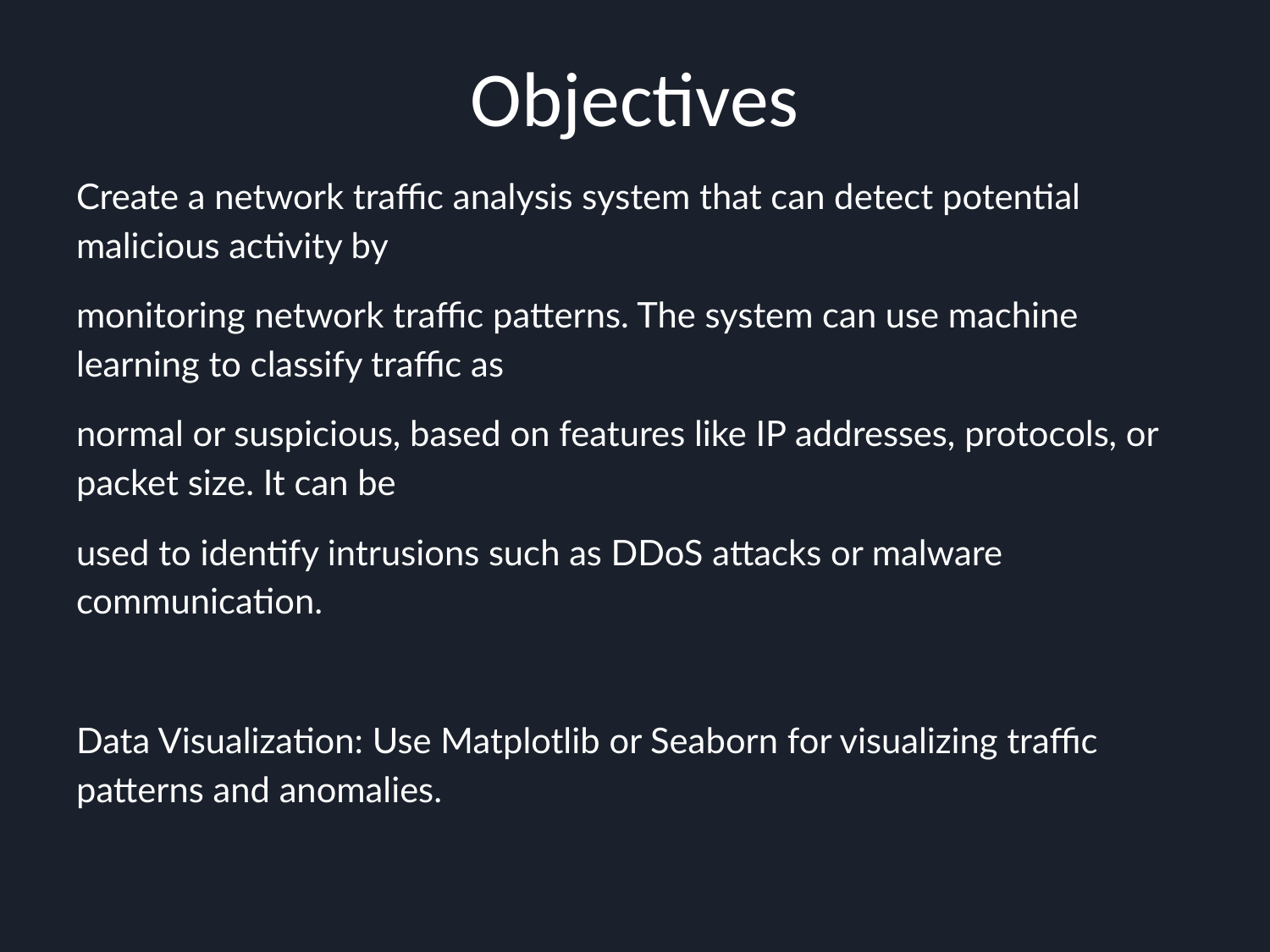

# Objectives
Create a network traffic analysis system that can detect potential malicious activity by
monitoring network traffic patterns. The system can use machine learning to classify traffic as
normal or suspicious, based on features like IP addresses, protocols, or packet size. It can be
used to identify intrusions such as DDoS attacks or malware communication.

Data Visualization: Use Matplotlib or Seaborn for visualizing traffic patterns and anomalies.